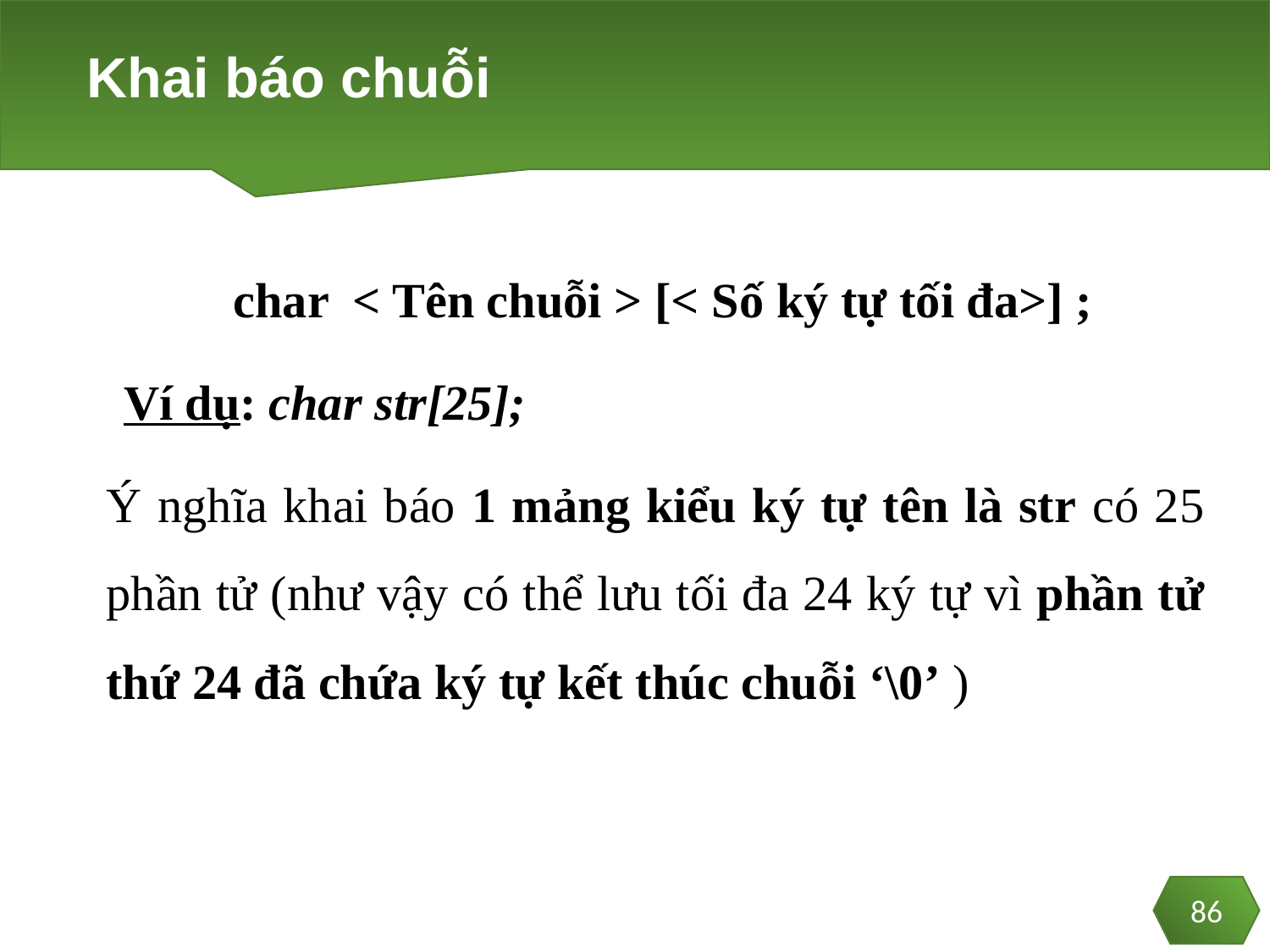

# Khai báo chuỗi
	char  < Tên chuỗi > [< Số ký tự tối đa>] ;
	Ví dụ: char str[25];
Ý nghĩa khai báo 1 mảng kiểu ký tự tên là str có 25 phần tử (như vậy có thể lưu tối đa 24 ký tự vì phần tử thứ 24 đã chứa ký tự kết thúc chuỗi ‘\0’ )